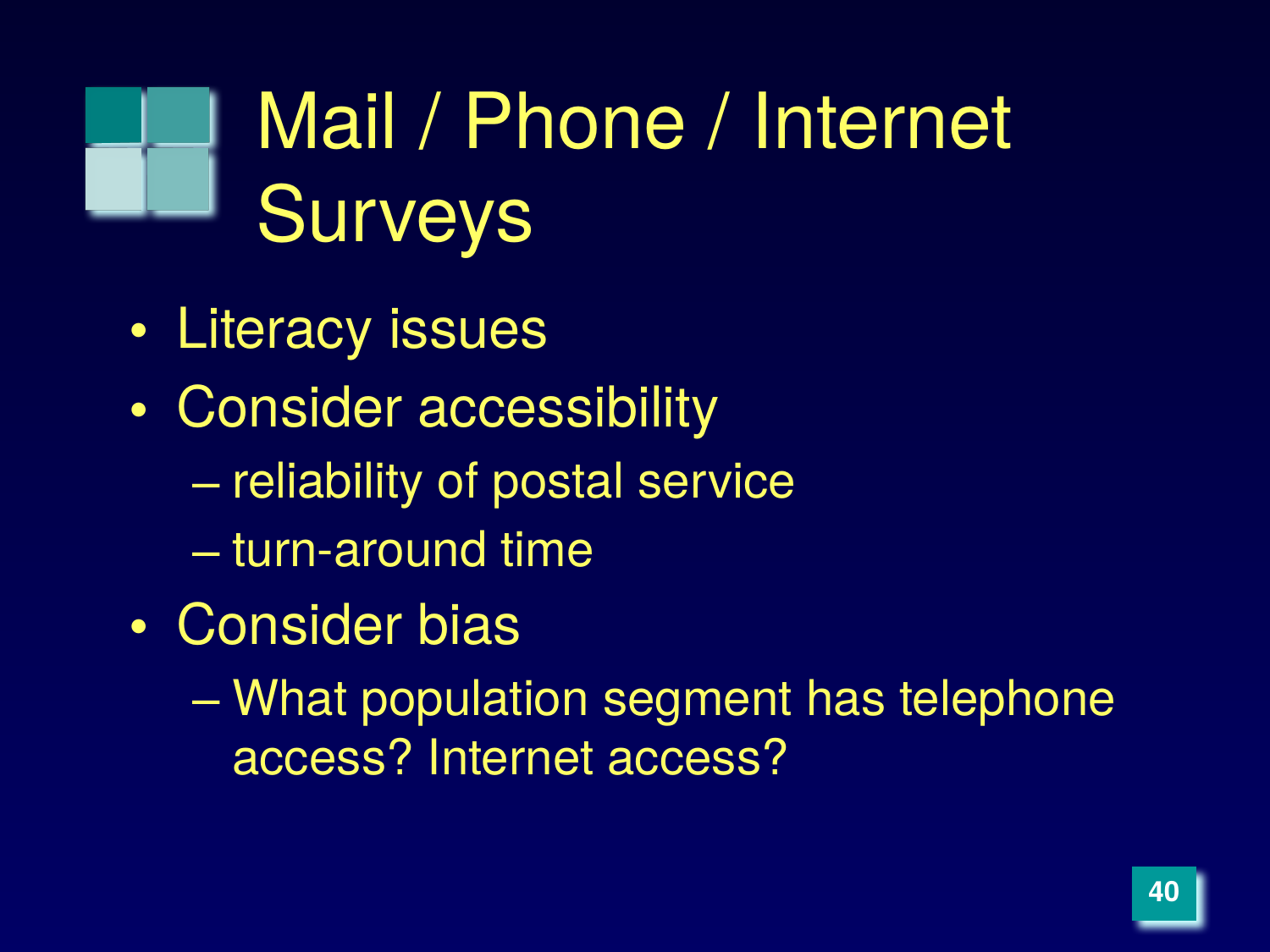

# Mail / Phone / Internet Surveys
Literacy issues
Consider accessibility
reliability of postal service
turn-around time
Consider bias
What population segment has telephone access? Internet access?

40